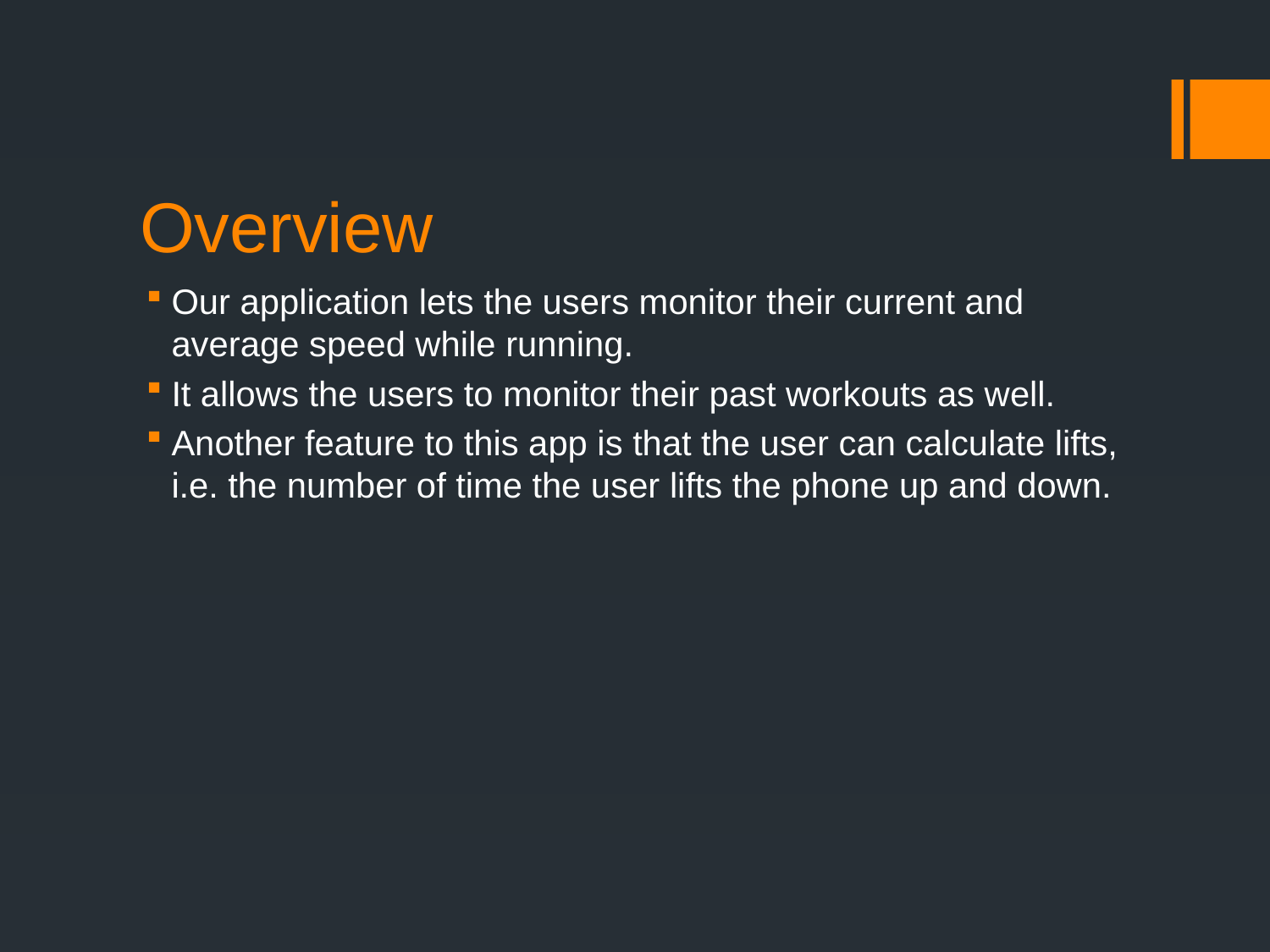

# Overview
Our application lets the users monitor their current and average speed while running.
It allows the users to monitor their past workouts as well.
Another feature to this app is that the user can calculate lifts, i.e. the number of time the user lifts the phone up and down.